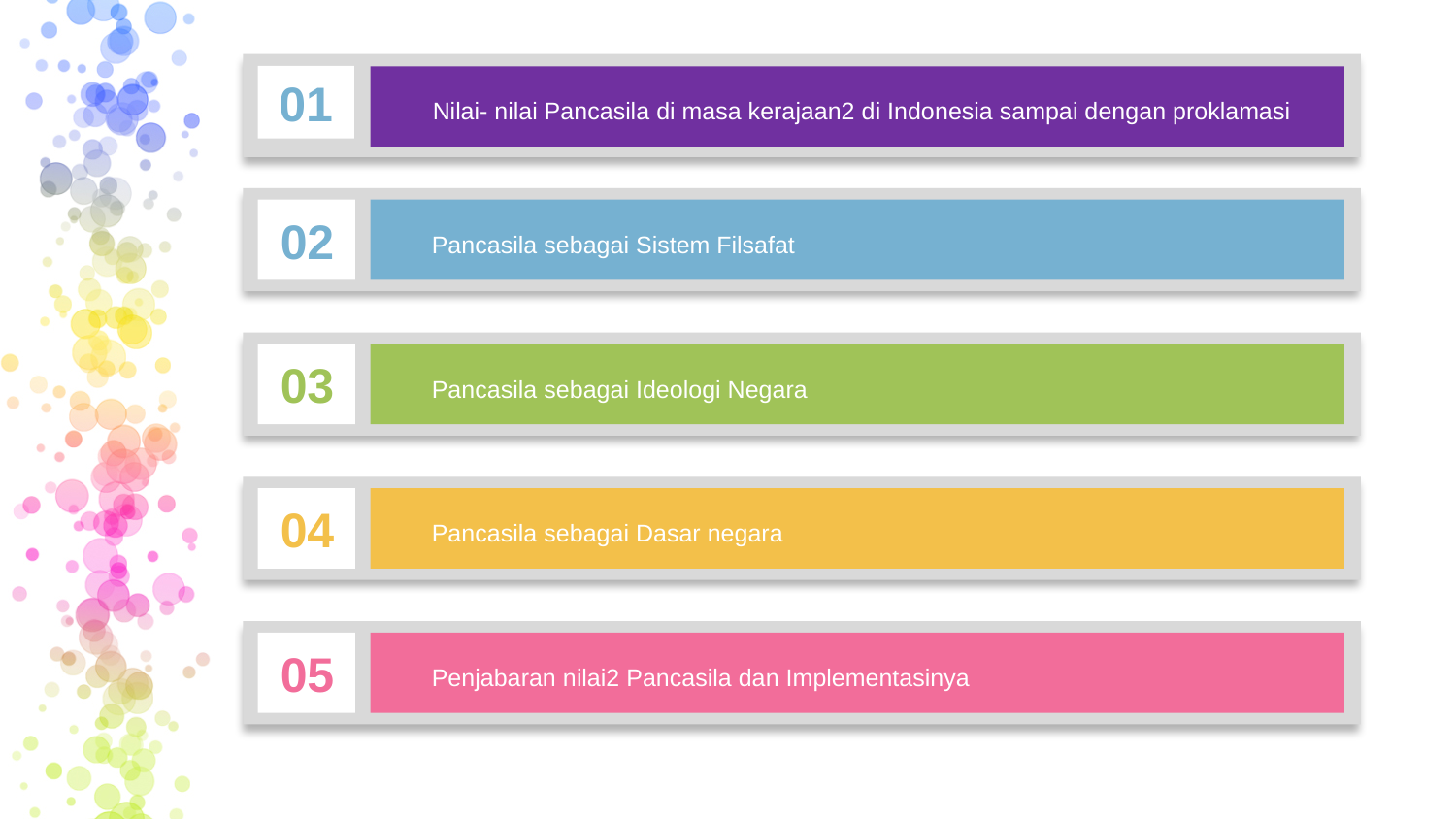

01

Nilai- nilai Pancasila di masa kerajaan2 di Indonesia sampai dengan proklamasi

02
Pancasila sebagai Sistem Filsafat

03
Pancasila sebagai Ideologi Negara

04
Pancasila sebagai Dasar negara

05
Penjabaran nilai2 Pancasila dan Implementasinya